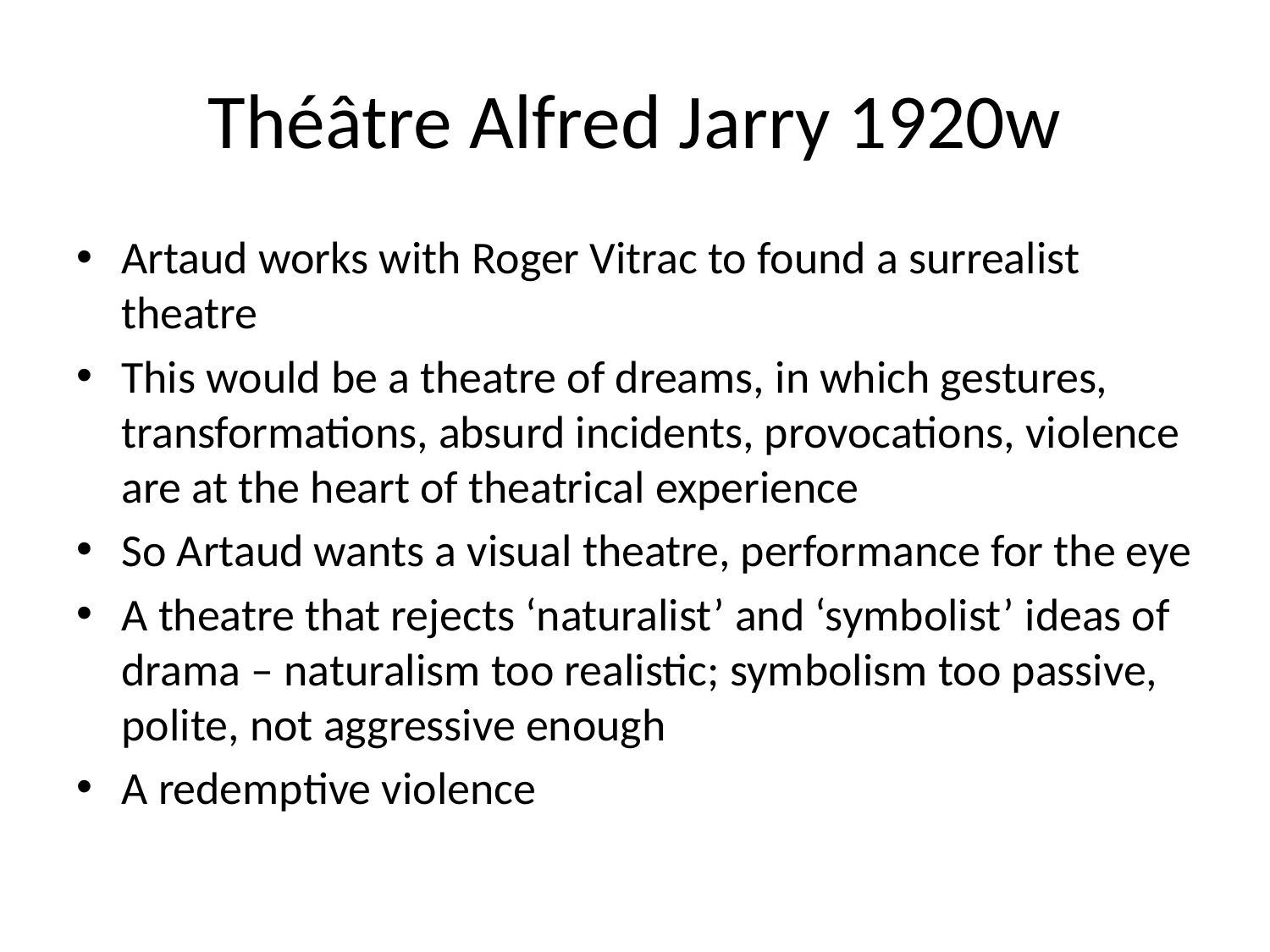

# Théâtre Alfred Jarry 1920w
Artaud works with Roger Vitrac to found a surrealist theatre
This would be a theatre of dreams, in which gestures, transformations, absurd incidents, provocations, violence are at the heart of theatrical experience
So Artaud wants a visual theatre, performance for the eye
A theatre that rejects ‘naturalist’ and ‘symbolist’ ideas of drama – naturalism too realistic; symbolism too passive, polite, not aggressive enough
A redemptive violence